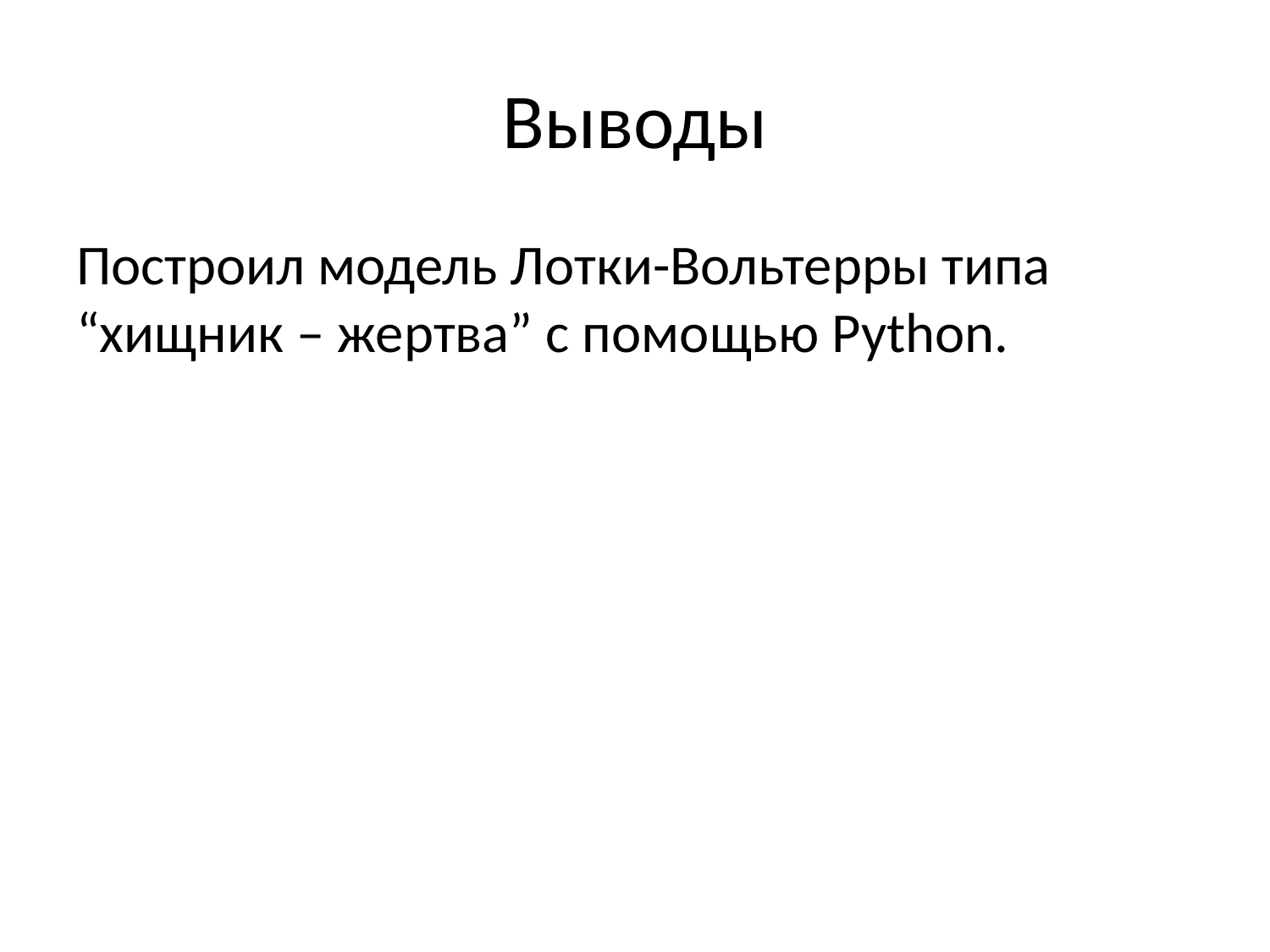

# Выводы
Построил модель Лотки-Вольтерры типа “хищник – жертва” с помощью Python.